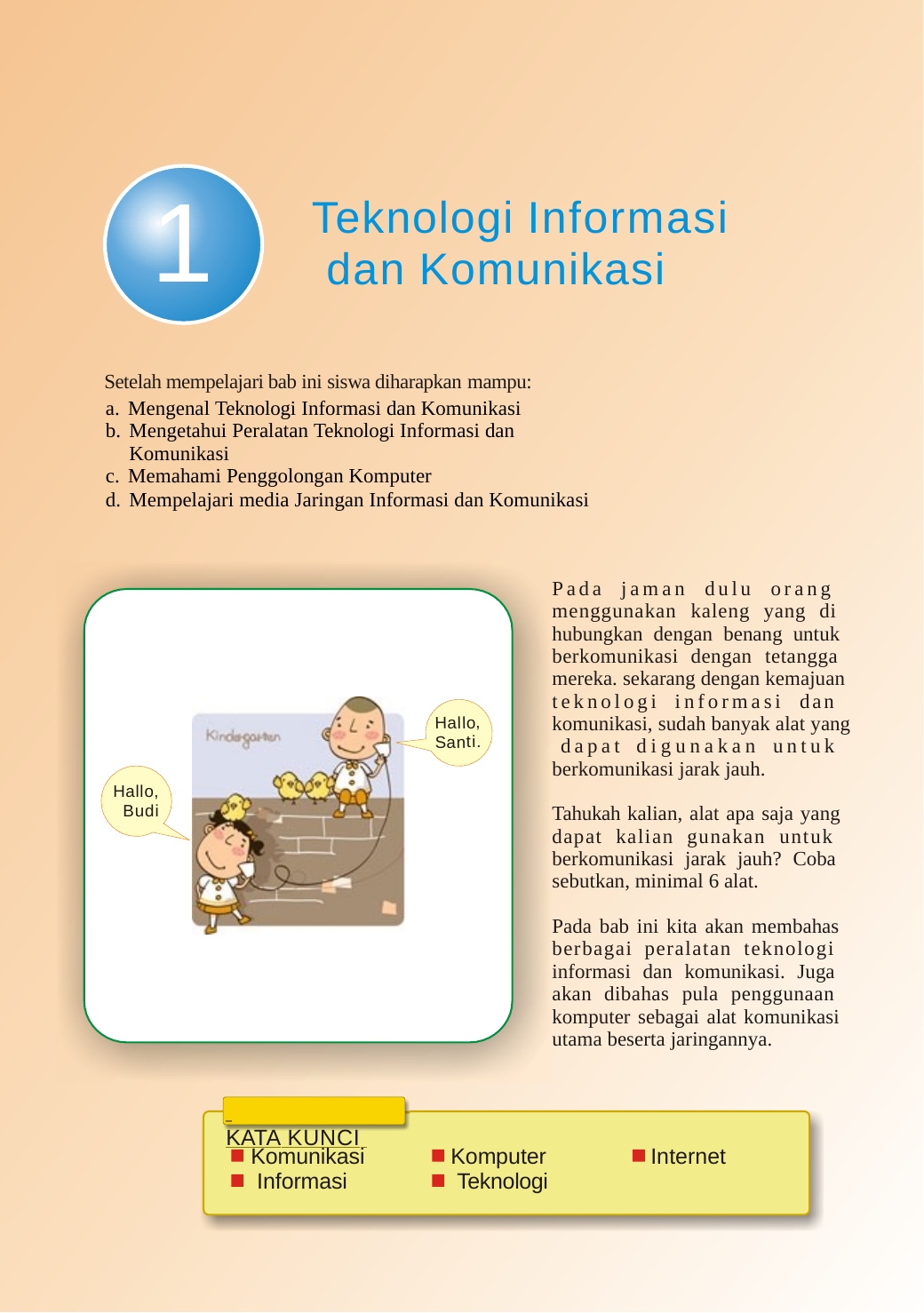

1
# Teknologi Informasi  dan Komunikasi
Setelah mempelajari bab ini siswa diharapkan mampu:
Mengenal Teknologi Informasi dan Komunikasi
Mengetahui Peralatan Teknologi Informasi dan Komunikasi
Memahami Penggolongan Komputer
Mempelajari media Jaringan Informasi dan Komunikasi

Pada jaman dulu orang  menggunakan kaleng yang di  hubungkan dengan benang untuk  berkomunikasi dengan tetangga  mereka. sekarang dengan kemajuan  teknologi informasi dan  komunikasi, sudah banyak alat yang  dapat digunakan untuk  berkomunikasi jarak jauh.
Tahukah kalian, alat apa saja yang  dapat kalian gunakan untuk  berkomunikasi jarak jauh? Coba  sebutkan, minimal 6 alat.
Pada bab ini kita akan membahas  berbagai peralatan teknologi  informasi dan komunikasi. Juga  akan dibahas pula penggunaan  komputer sebagai alat komunikasi  utama beserta jaringannya.

Hallo,
Santi.
Hallo,  Budi
 		KATA KUNCI

Komunikasi  Informasi
Komputer  Teknologi
Internet